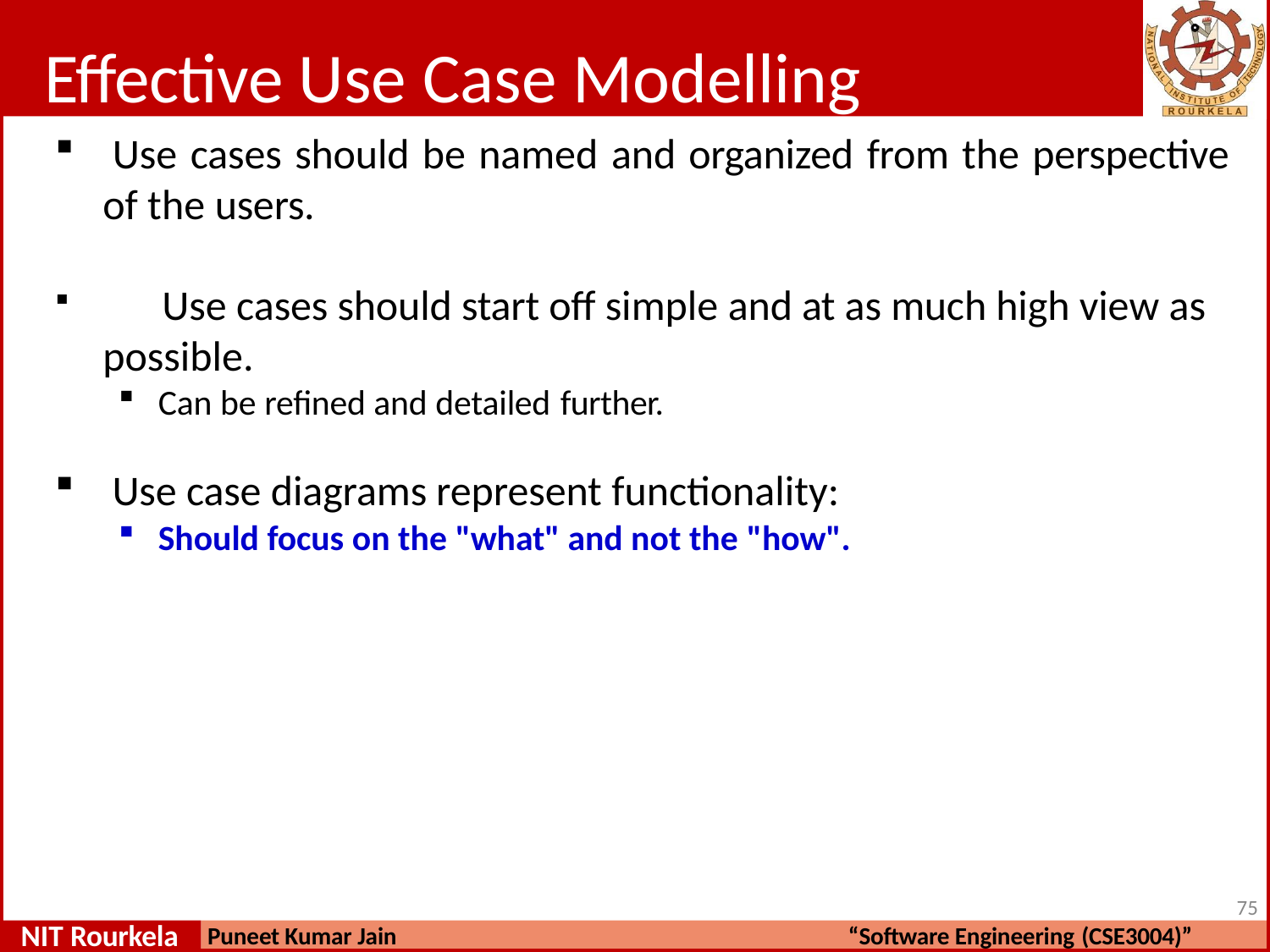

# Effective Use Case Modelling
Use cases should be named and organized from the perspective
of the users.

	Use cases should start off simple and at as much high view as  possible.
Can be refined and detailed further.

Use case diagrams represent functionality:
Should focus on the "what" and not the "how".
75
NIT Rourkela
Puneet Kumar Jain
“Software Engineering (CSE3004)”